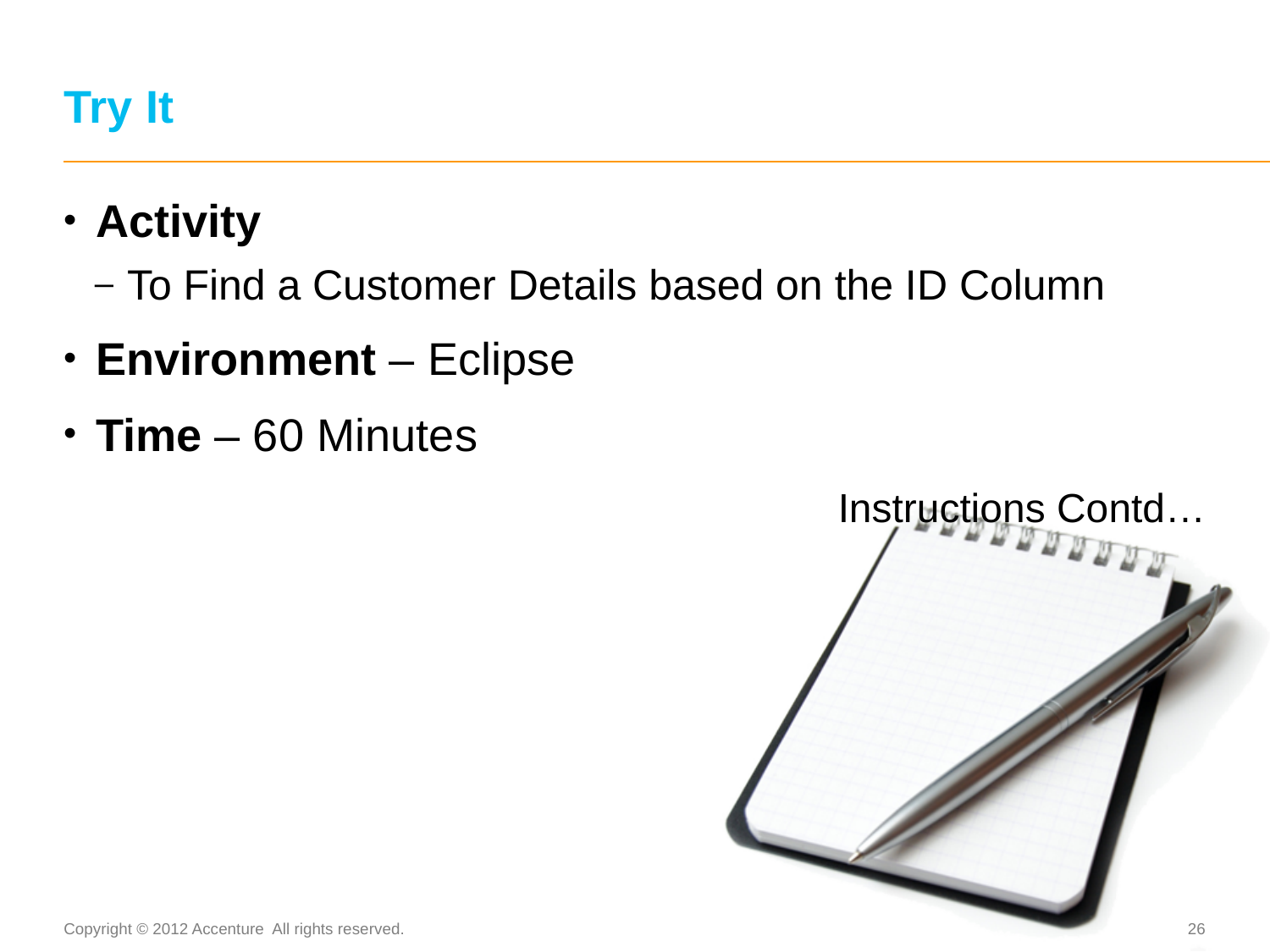

# Try It
Activity
To Find a Customer Details based on the ID Column
Environment – Eclipse
Time – 60 Minutes
Instructions Contd…